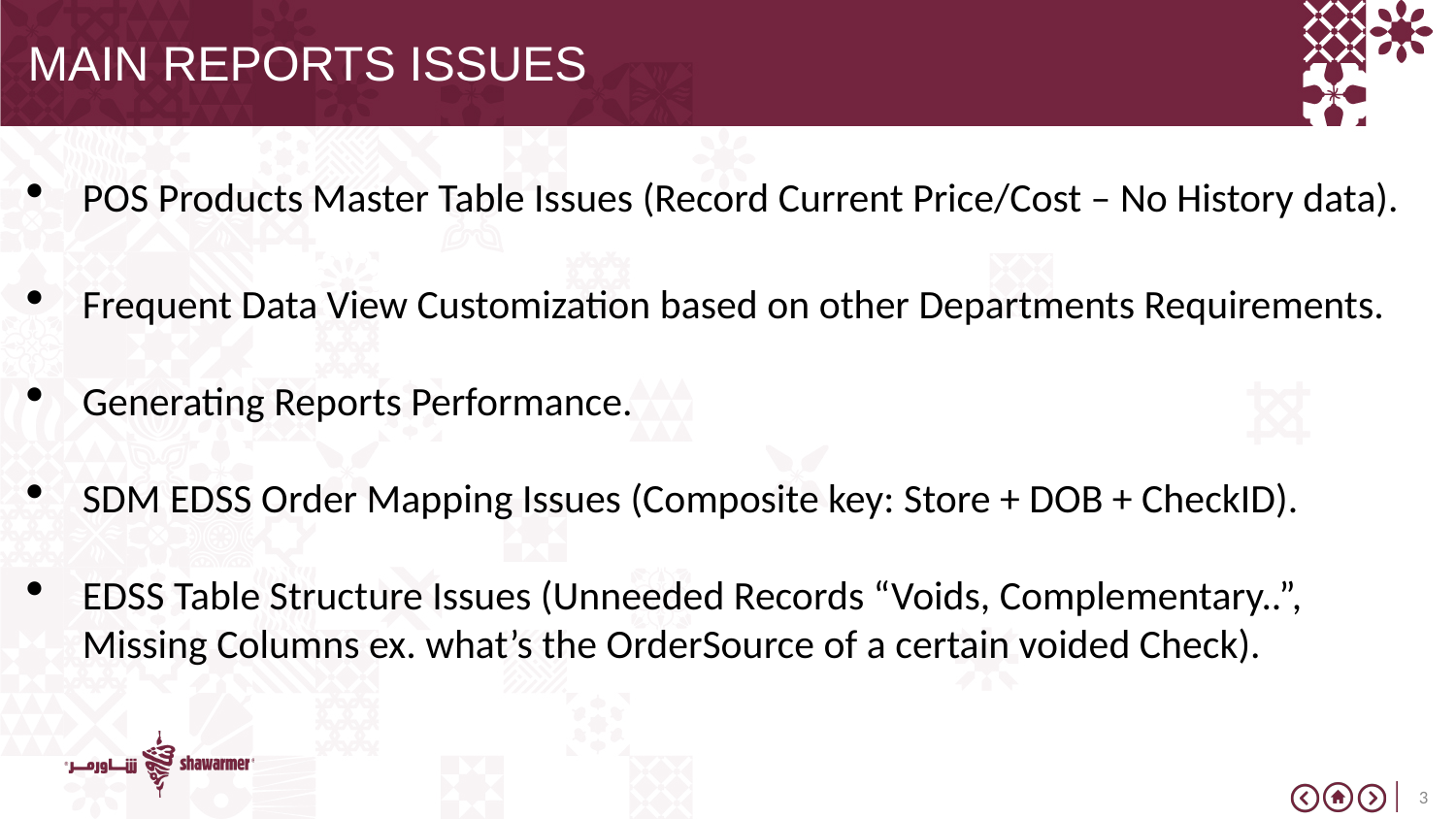

MAIN REPORTS ISSUES
POS Products Master Table Issues (Record Current Price/Cost – No History data).

Frequent Data View Customization based on other Departments Requirements.

Generating Reports Performance.

SDM EDSS Order Mapping Issues (Composite key: Store + DOB + CheckID).

EDSS Table Structure Issues (Unneeded Records “Voids, Complementary..”,  Missing Columns ex. what’s the OrderSource of a certain voided Check).